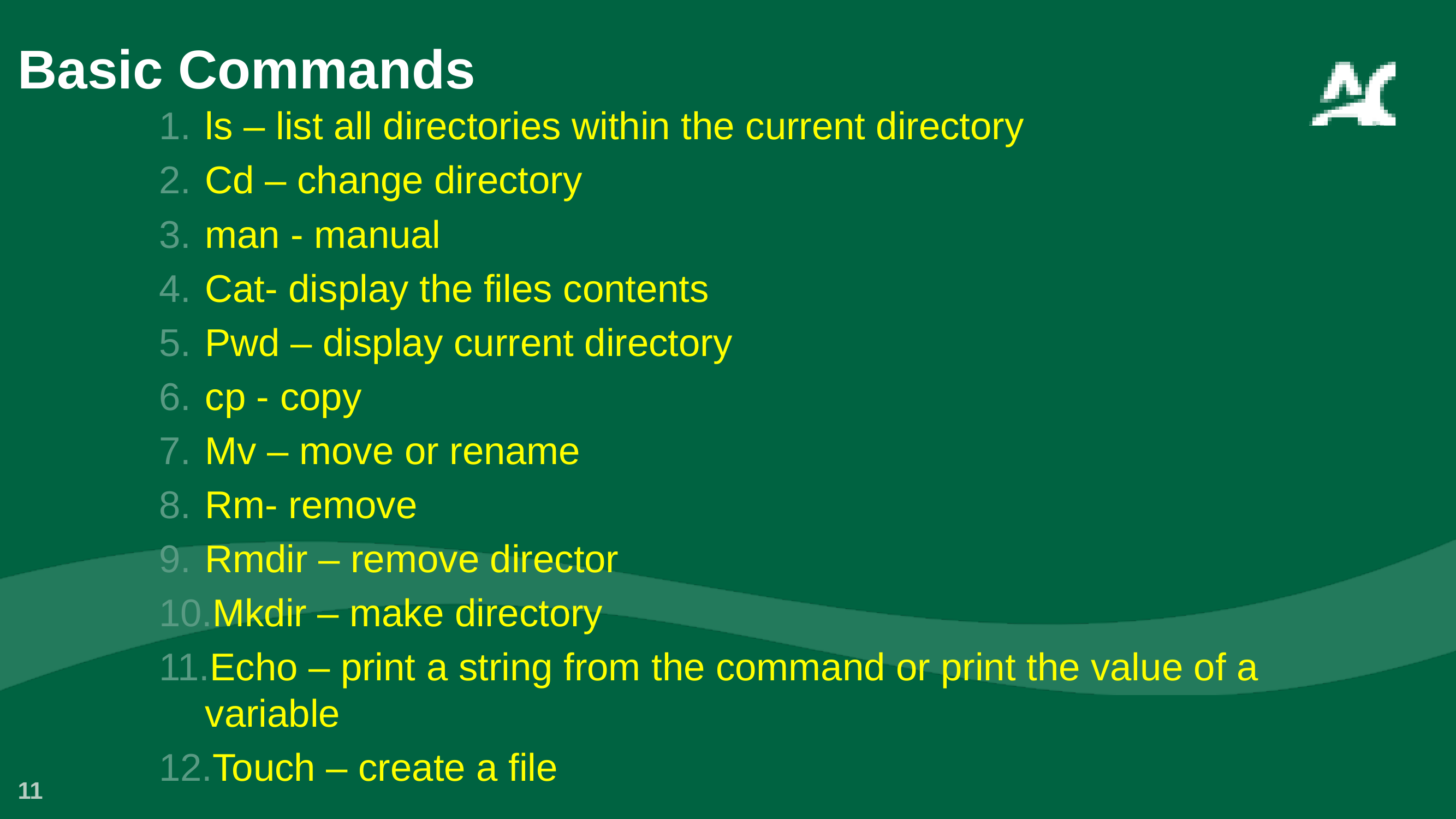

# Basic Commands
ls – list all directories within the current directory
Cd – change directory
man - manual
Cat- display the files contents
Pwd – display current directory
cp - copy
Mv – move or rename
Rm- remove
Rmdir – remove director
Mkdir – make directory
Echo – print a string from the command or print the value of a variable
Touch – create a file

11